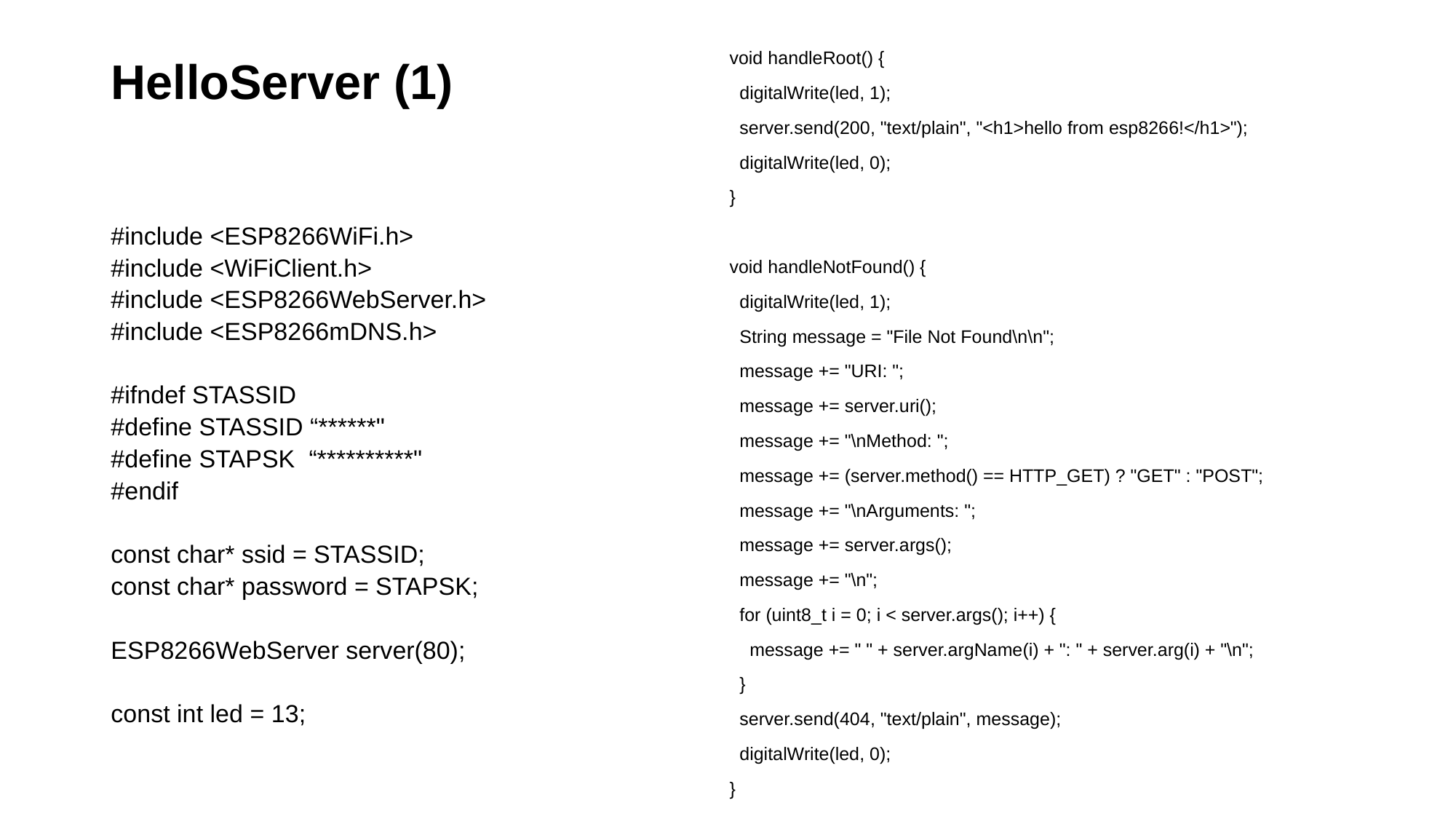

# HelloServer (1)
void handleRoot() {
  digitalWrite(led, 1);
  server.send(200, "text/plain", "<h1>hello from esp8266!</h1>");
  digitalWrite(led, 0);
}

void handleNotFound() {
  digitalWrite(led, 1);
  String message = "File Not Found\n\n";
  message += "URI: ";
  message += server.uri();
  message += "\nMethod: ";
  message += (server.method() == HTTP_GET) ? "GET" : "POST";
  message += "\nArguments: ";
  message += server.args();
  message += "\n";
  for (uint8_t i = 0; i < server.args(); i++) {
    message += " " + server.argName(i) + ": " + server.arg(i) + "\n";
  }
  server.send(404, "text/plain", message);
  digitalWrite(led, 0);
}

#include <ESP8266WiFi.h>
#include <WiFiClient.h>
#include <ESP8266WebServer.h>
#include <ESP8266mDNS.h>

#ifndef STASSID
#define STASSID “******"
#define STAPSK  “**********"
#endif

const char* ssid = STASSID;
const char* password = STAPSK;

ESP8266WebServer server(80);

const int led = 13;